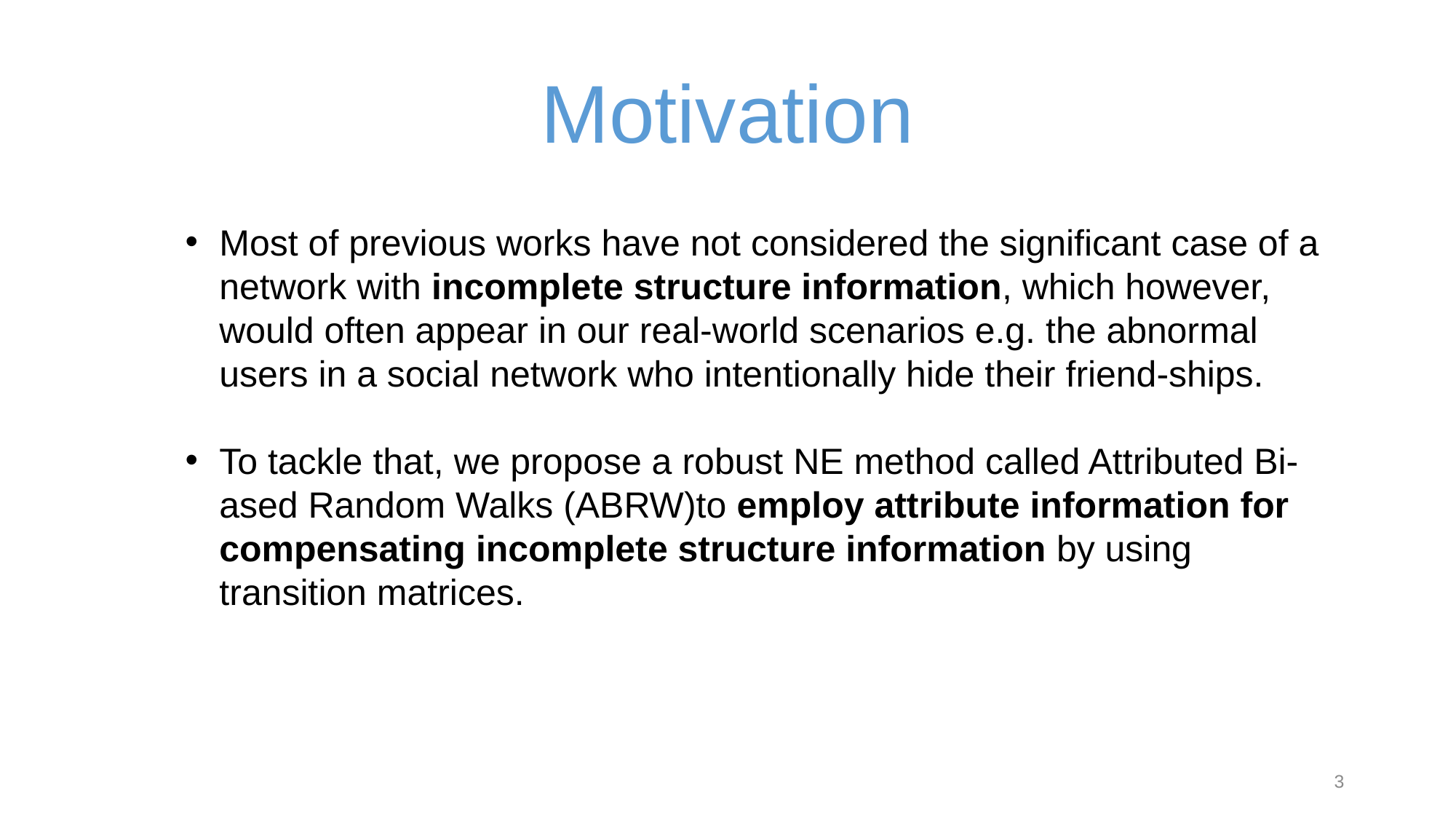

Motivation
Most of previous works have not considered the significant case of a network with incomplete structure information, which however, would often appear in our real-world scenarios e.g. the abnormal users in a social network who intentionally hide their friend-ships.

To tackle that, we propose a robust NE method called Attributed Bi-ased Random Walks (ABRW)to employ attribute information for compensating incomplete structure information by using transition matrices.
3